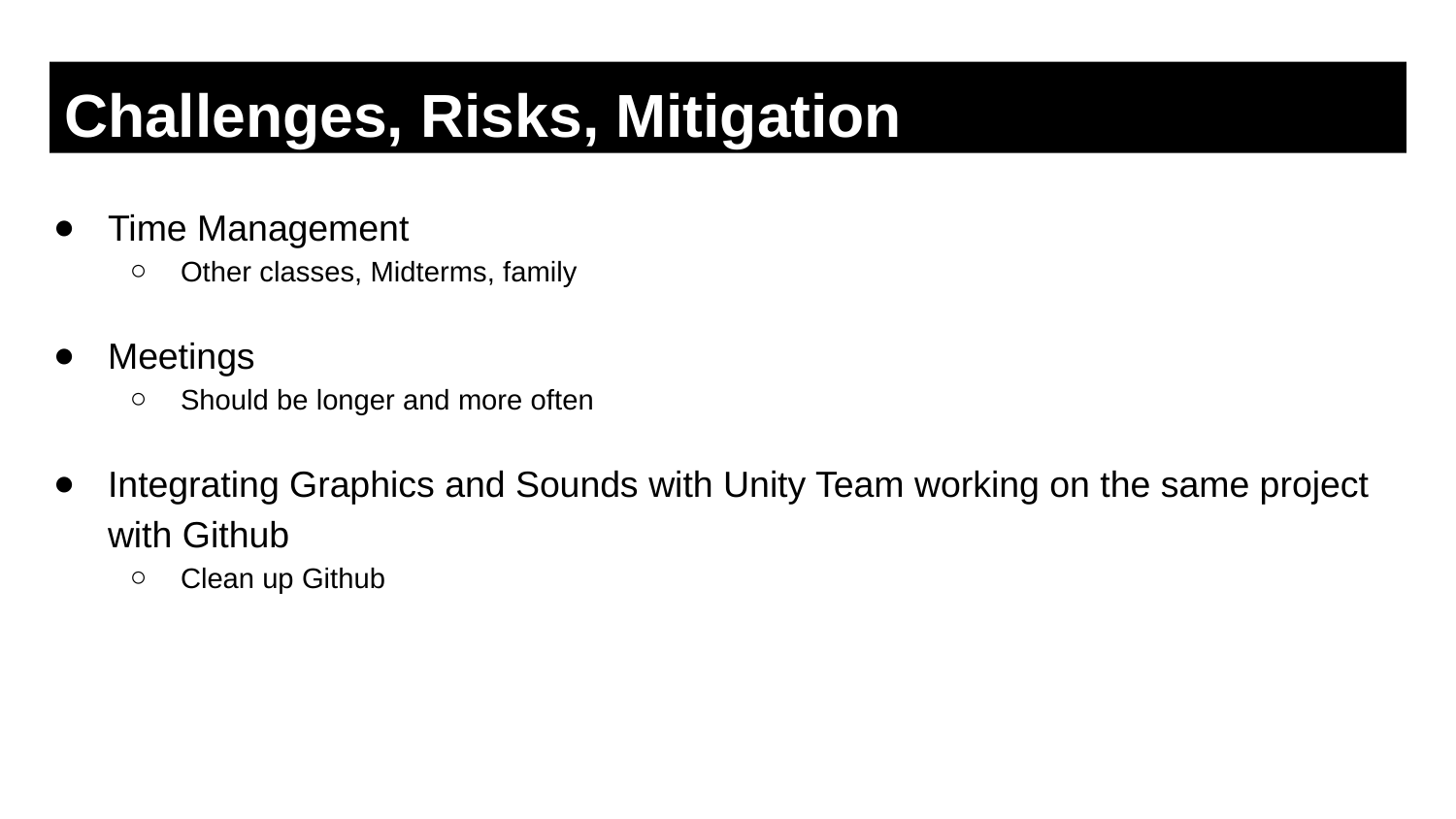

# Challenges, Risks, Mitigation
Time Management
Other classes, Midterms, family
Meetings
Should be longer and more often
Integrating Graphics and Sounds with Unity Team working on the same project with Github
Clean up Github